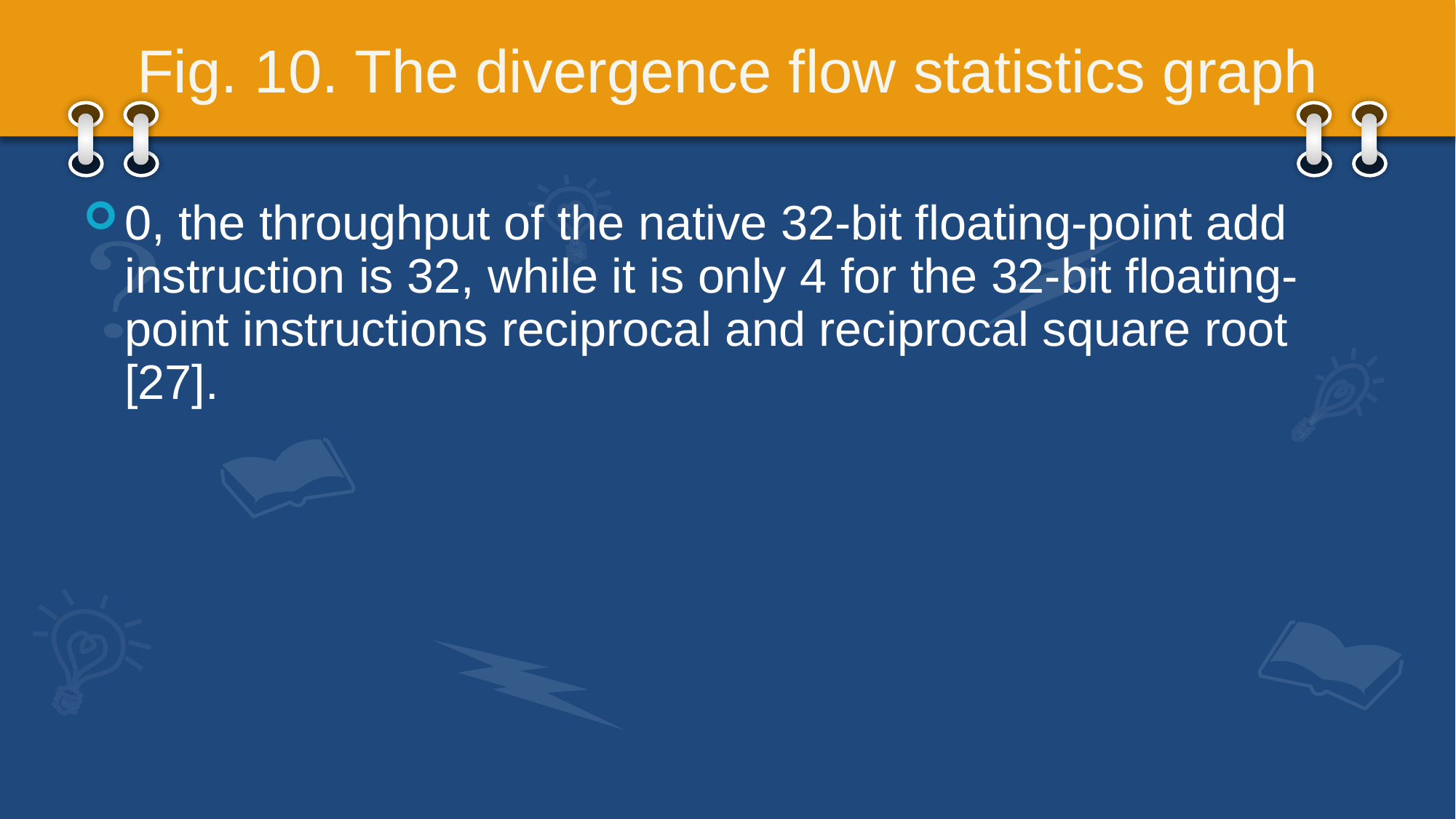

# Fig. 10. The divergence flow statistics graph
0, the throughput of the native 32-bit floating-point add instruction is 32, while it is only 4 for the 32-bit floating-point instructions reciprocal and reciprocal square root [27].